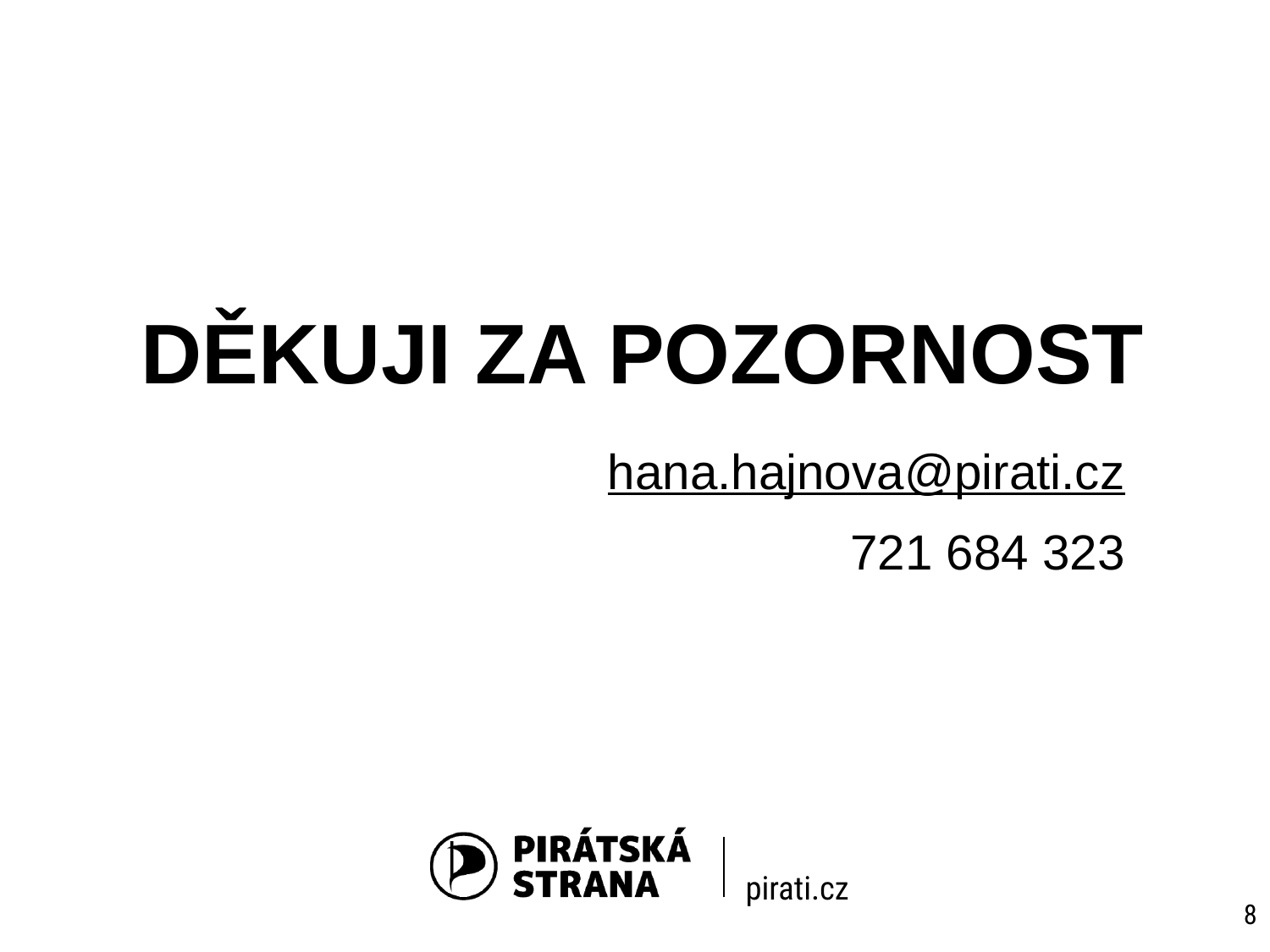

# DĚKUJI ZA POZORNOST
hana.hajnova@pirati.cz
721 684 323
8